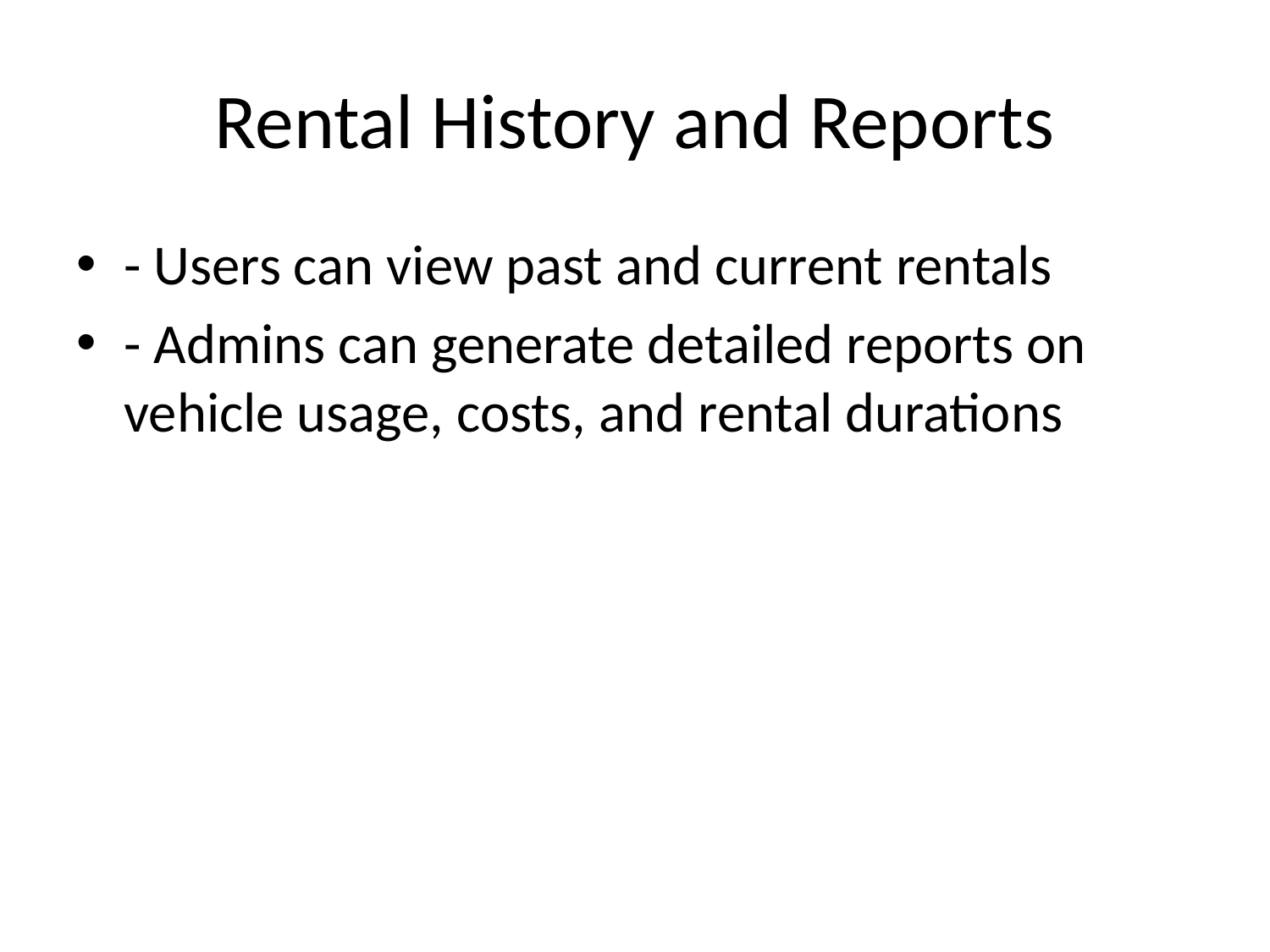

# Rental History and Reports
- Users can view past and current rentals
- Admins can generate detailed reports on vehicle usage, costs, and rental durations